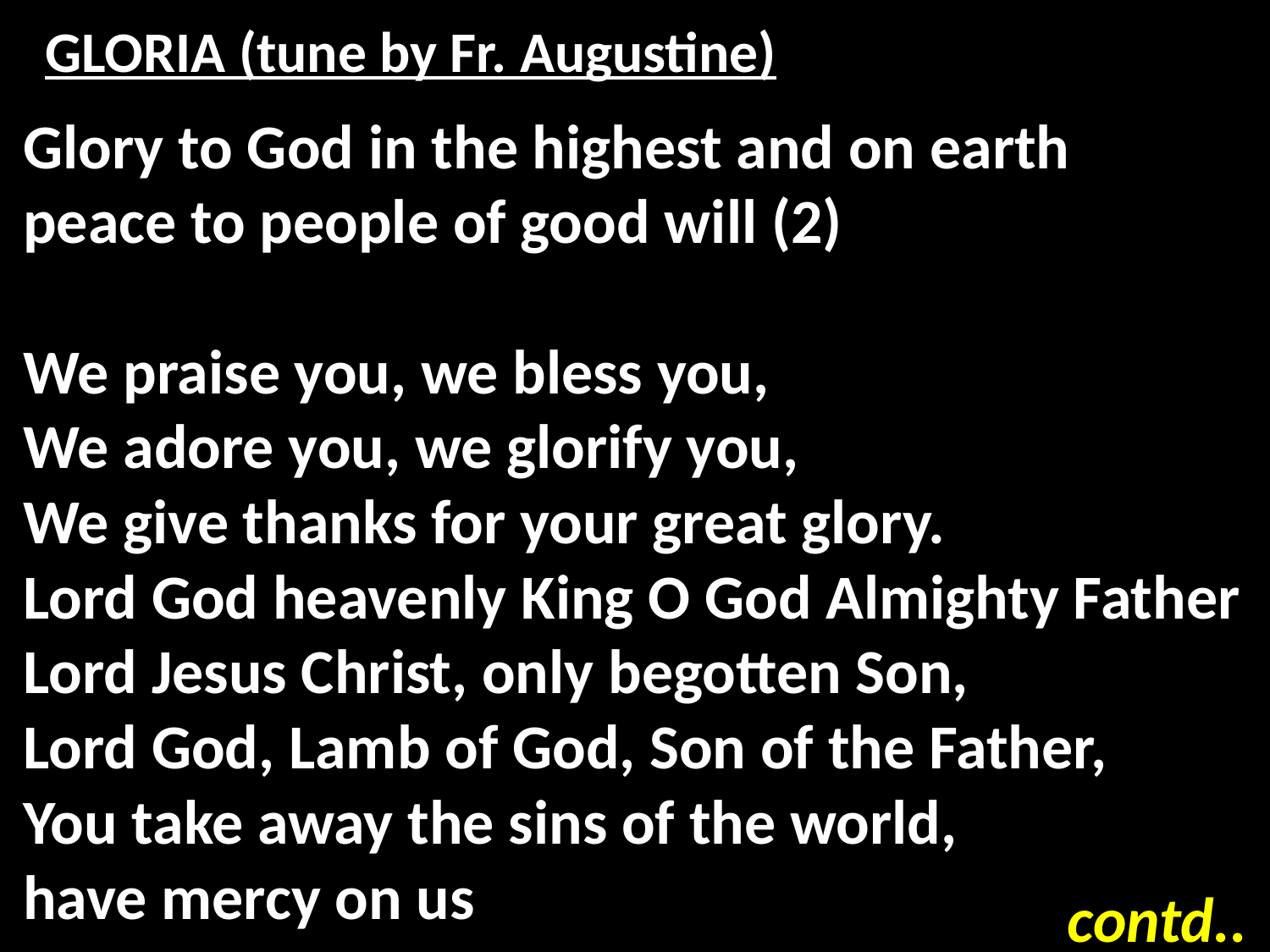

# GLORIA (tune by Fr. Augustine)
Glory to God in the highest and on earth
peace to people of good will (2)

We praise you, we bless you,
We adore you, we glorify you,
We give thanks for your great glory.
Lord God heavenly King O God Almighty Father
Lord Jesus Christ, only begotten Son,
Lord God, Lamb of God, Son of the Father,
You take away the sins of the world,
have mercy on us

contd..